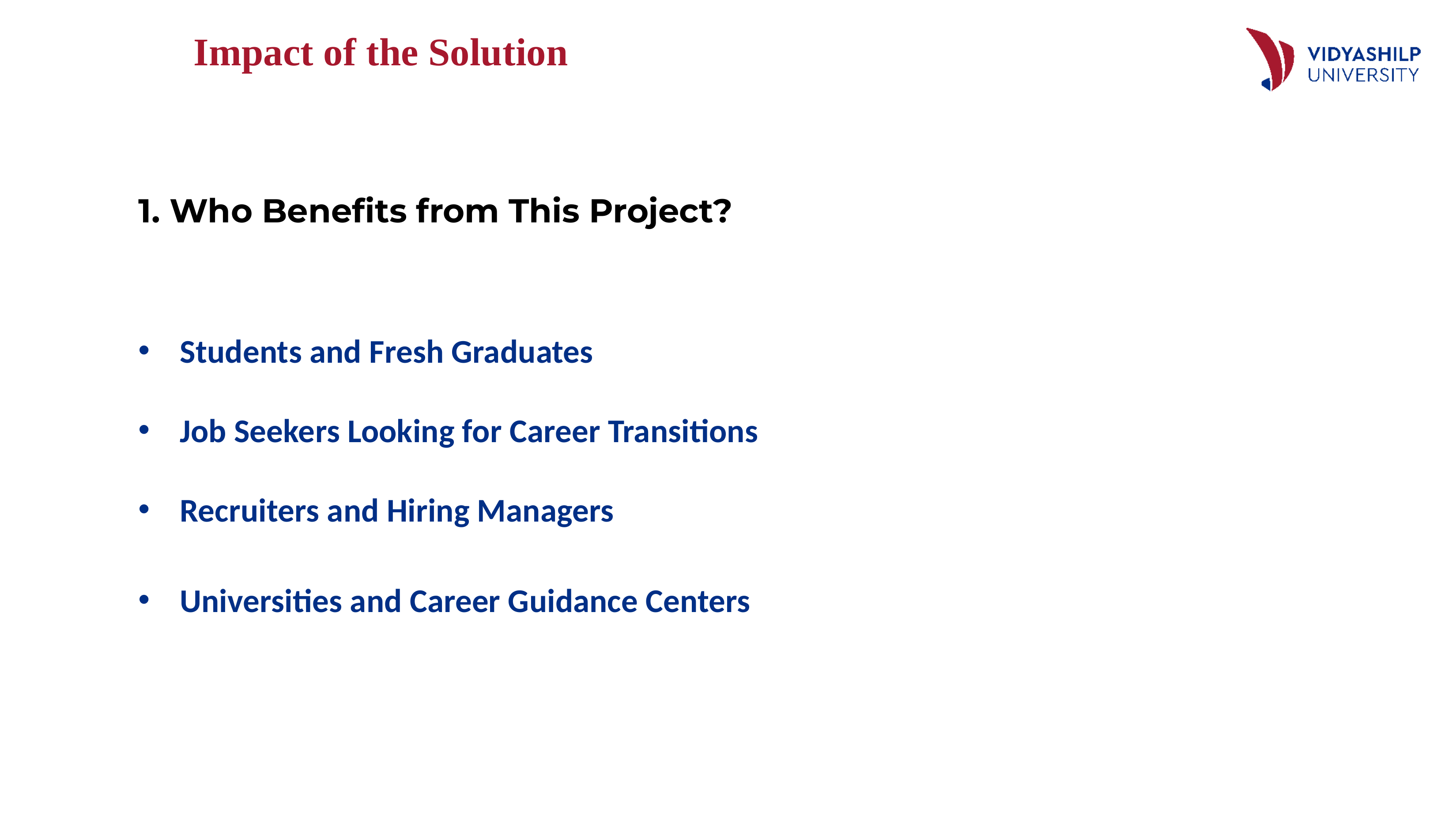

Impact of the Solution

1. Who Benefits from This Project?
Students and Fresh Graduates

Job Seekers Looking for Career Transitions
Recruiters and Hiring Managers
Universities and Career Guidance Centers